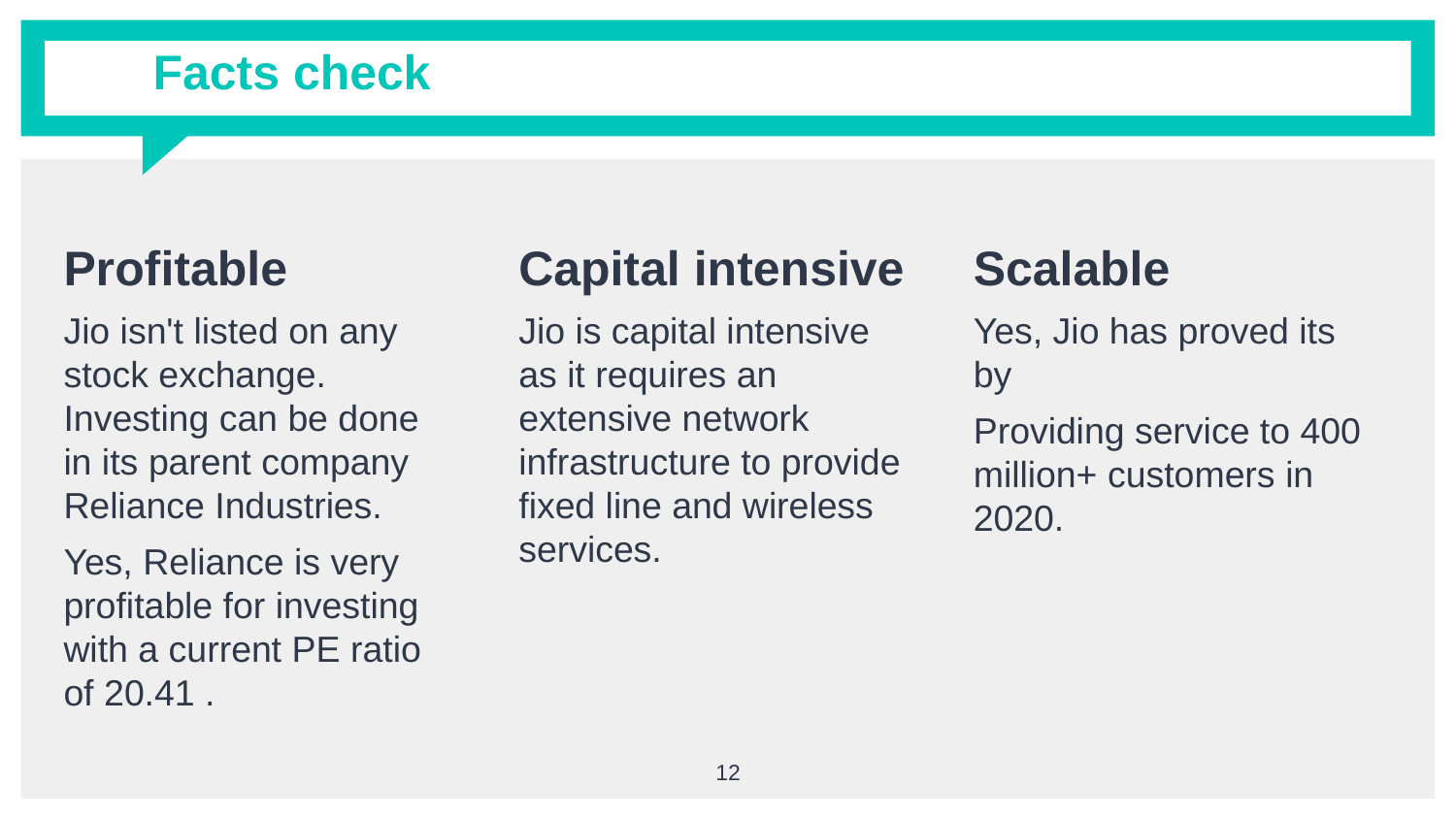

# Facts check
Profitable
Jio isn't listed on any stock exchange. Investing can be done in its parent company  Reliance Industries.
Yes, Reliance is very profitable for investing with a current PE ratio of 20.41 .

Capital intensive
Jio is capital intensive as it requires an extensive network infrastructure to provide fixed line and wireless services.
Scalable
Yes, Jio has proved its by
Providing service to 400 million+ customers in 2020.

12